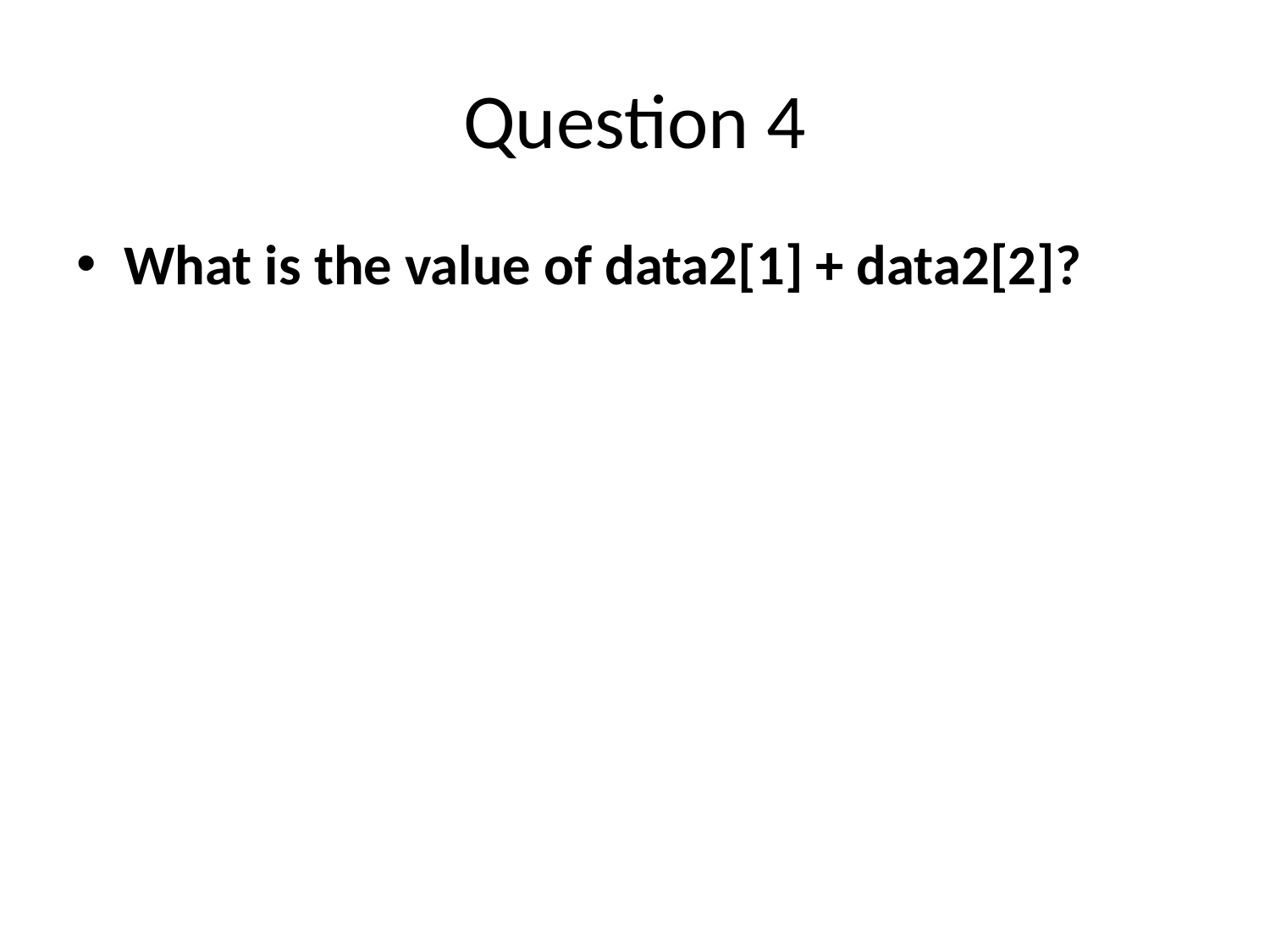

# Question 4
What is the value of data2[1] + data2[2]?